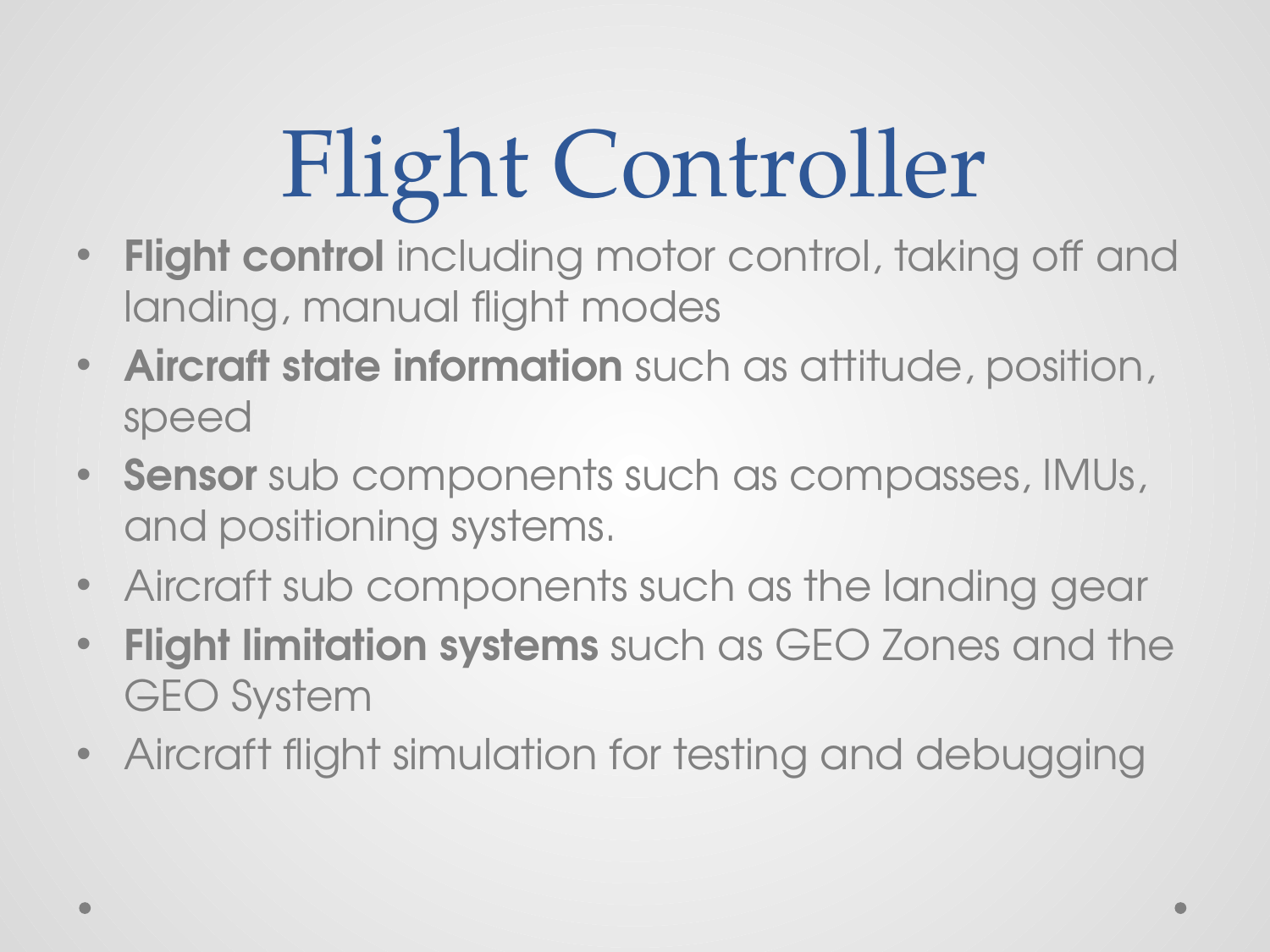

# Flight Controller
Flight control including motor control, taking off and landing, manual flight modes
Aircraft state information such as attitude, position, speed
Sensor sub components such as compasses, IMUs, and positioning systems.
Aircraft sub components such as the landing gear
Flight limitation systems such as GEO Zones and the GEO System
Aircraft flight simulation for testing and debugging